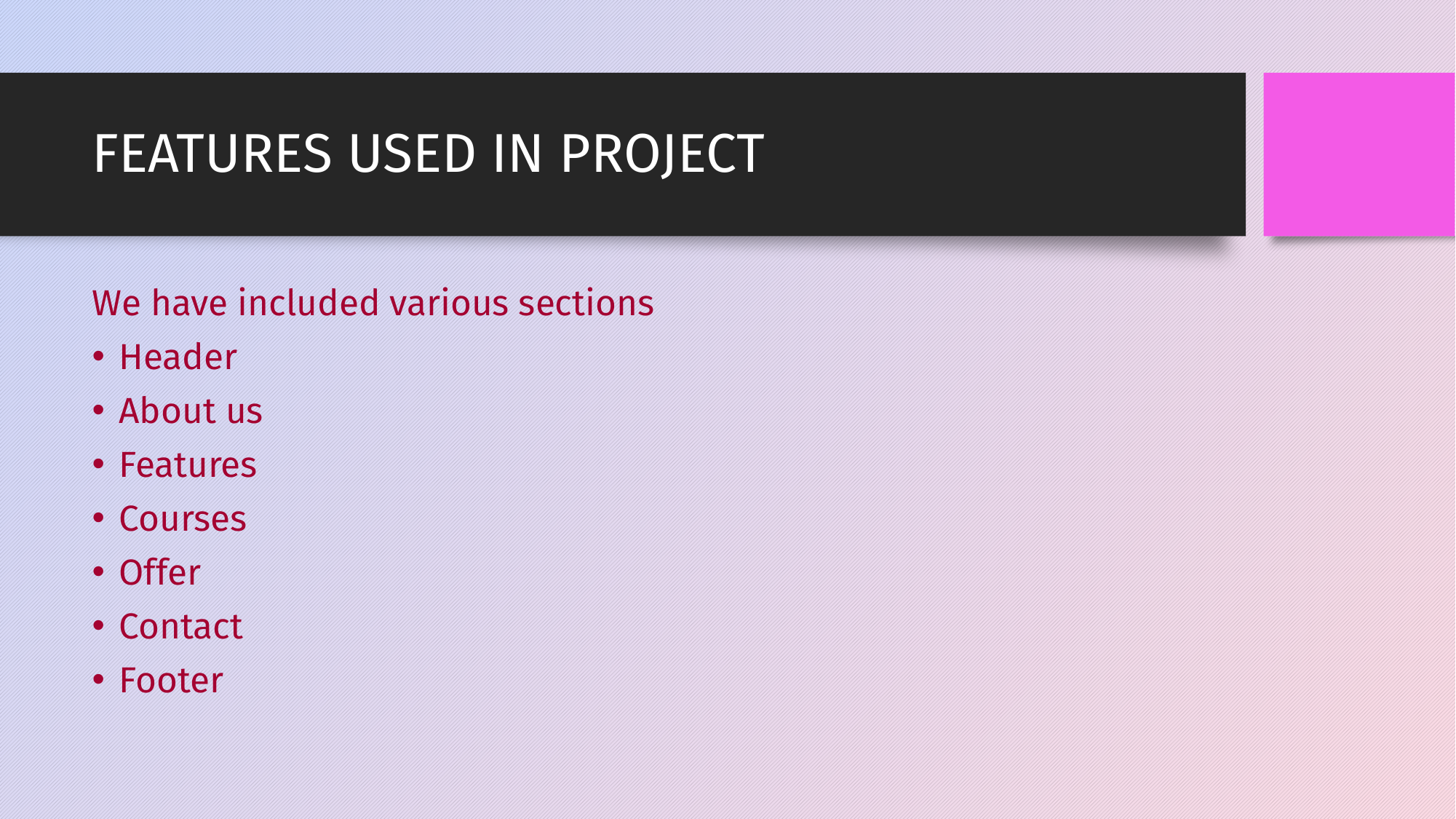

# FEATURES USED IN PROJECT
We have included various sections
Header
About us
Features
Courses
Offer
Contact
Footer